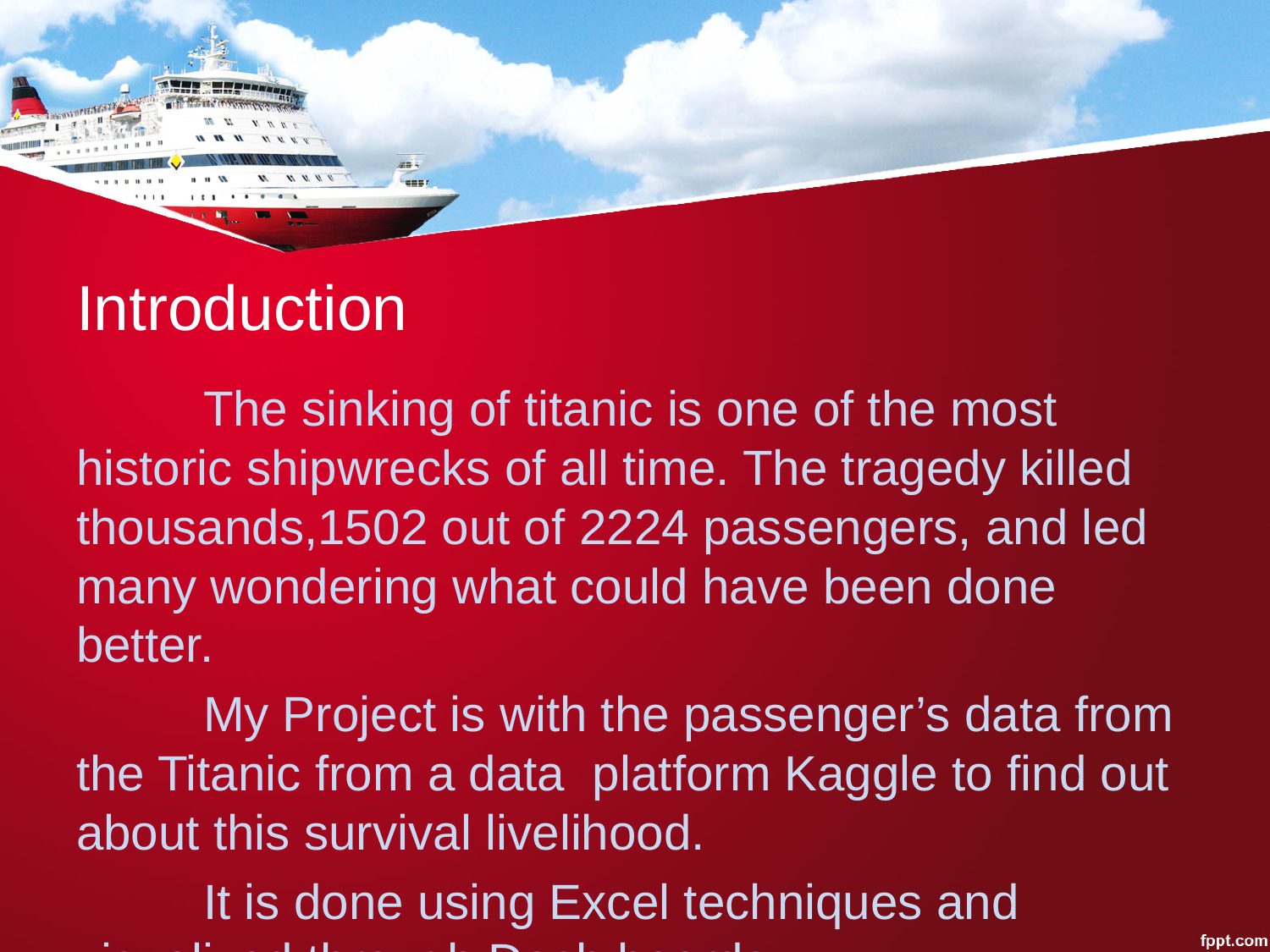

# Introduction
	The sinking of titanic is one of the most historic shipwrecks of all time. The tragedy killed thousands,1502 out of 2224 passengers, and led many wondering what could have been done better.
	My Project is with the passenger’s data from the Titanic from a data  platform Kaggle to find out about this survival livelihood.
	It is done using Excel techniques and visualized through Dash boards